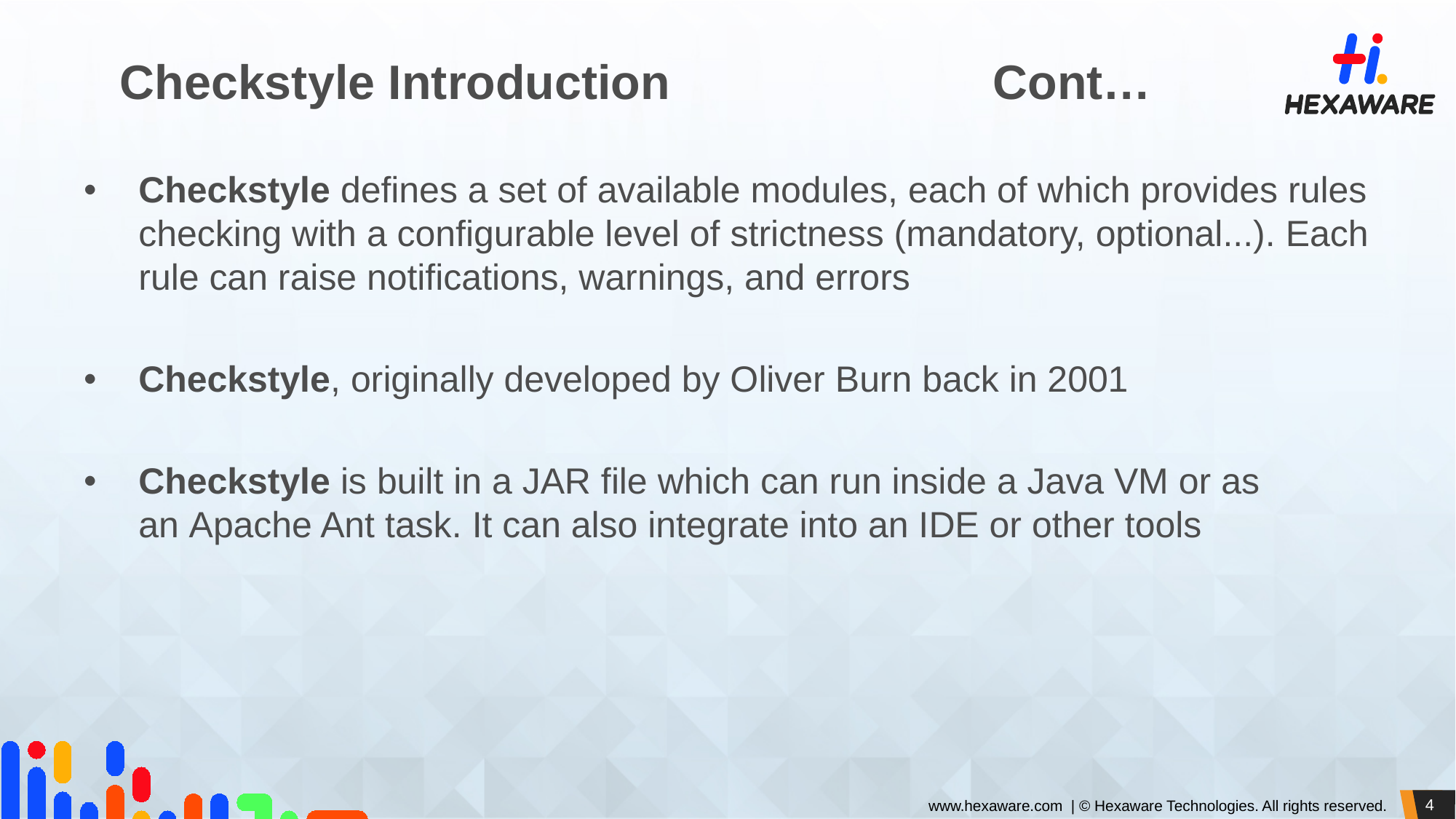

# Checkstyle Introduction			Cont…
Checkstyle defines a set of available modules, each of which provides rules checking with a configurable level of strictness (mandatory, optional...). Each rule can raise notifications, warnings, and errors

Checkstyle, originally developed by Oliver Burn back in 2001

Checkstyle is built in a JAR file which can run inside a Java VM or as an Apache Ant task. It can also integrate into an IDE or other tools